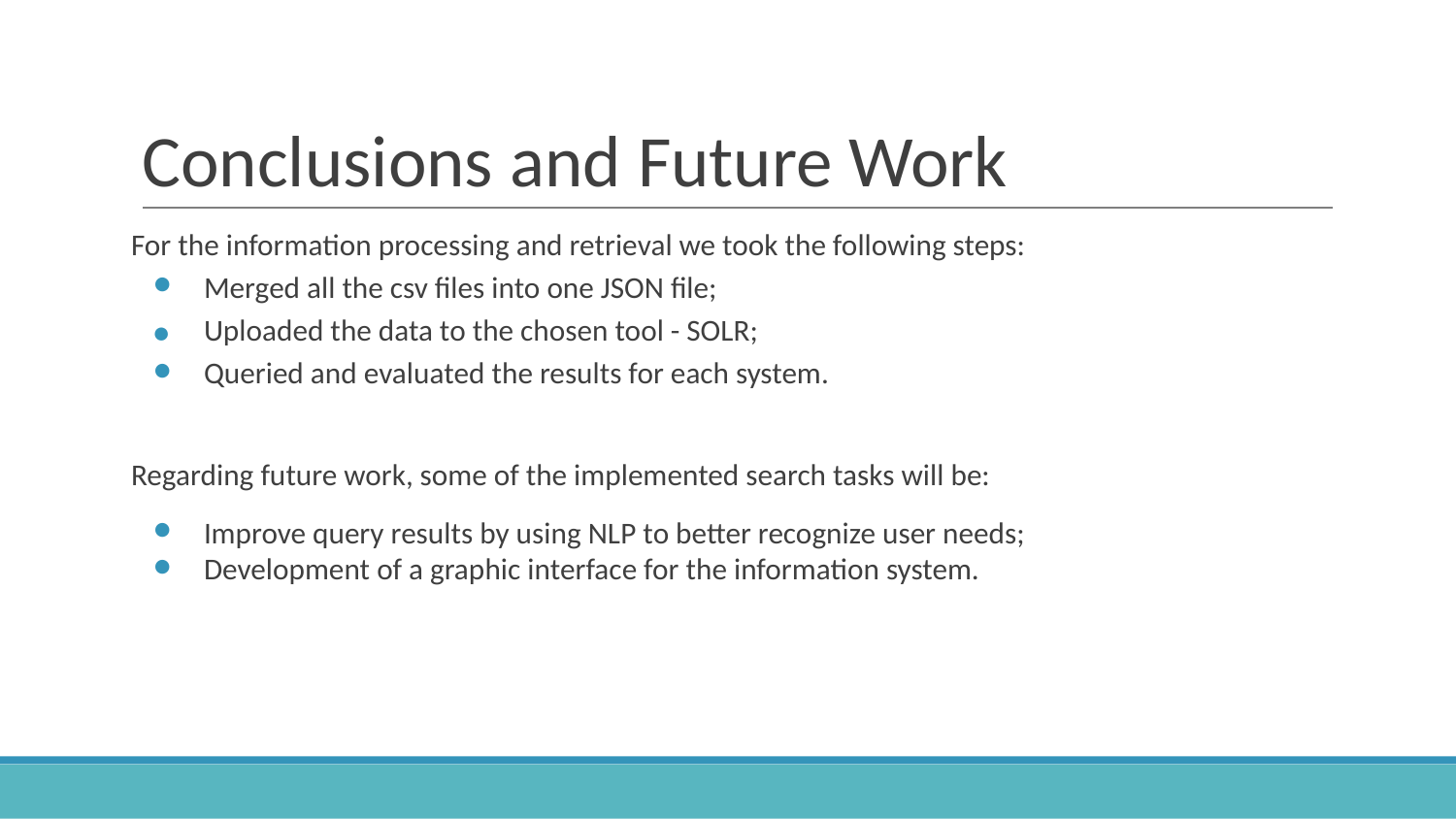

# Conclusions and Future Work
For the information processing and retrieval we took the following steps:
Merged all the csv files into one JSON file;
Uploaded the data to the chosen tool - SOLR;
Queried and evaluated the results for each system.

Regarding future work, some of the implemented search tasks will be:
Improve query results by using NLP to better recognize user needs;
Development of a graphic interface for the information system.